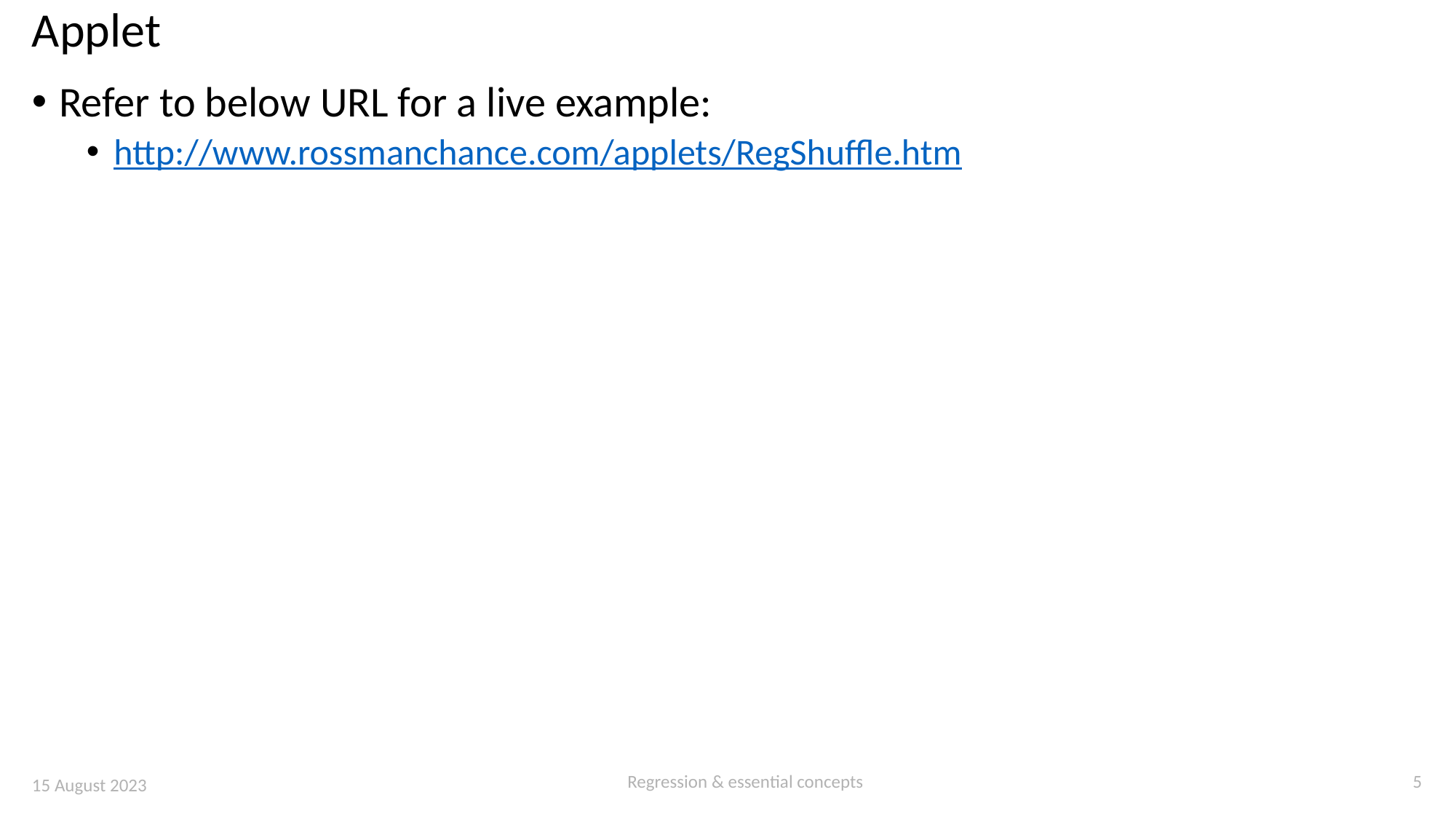

# Applet
Refer to below URL for a live example:
http://www.rossmanchance.com/applets/RegShuffle.htm

5
Regression & essential concepts
15 August 2023